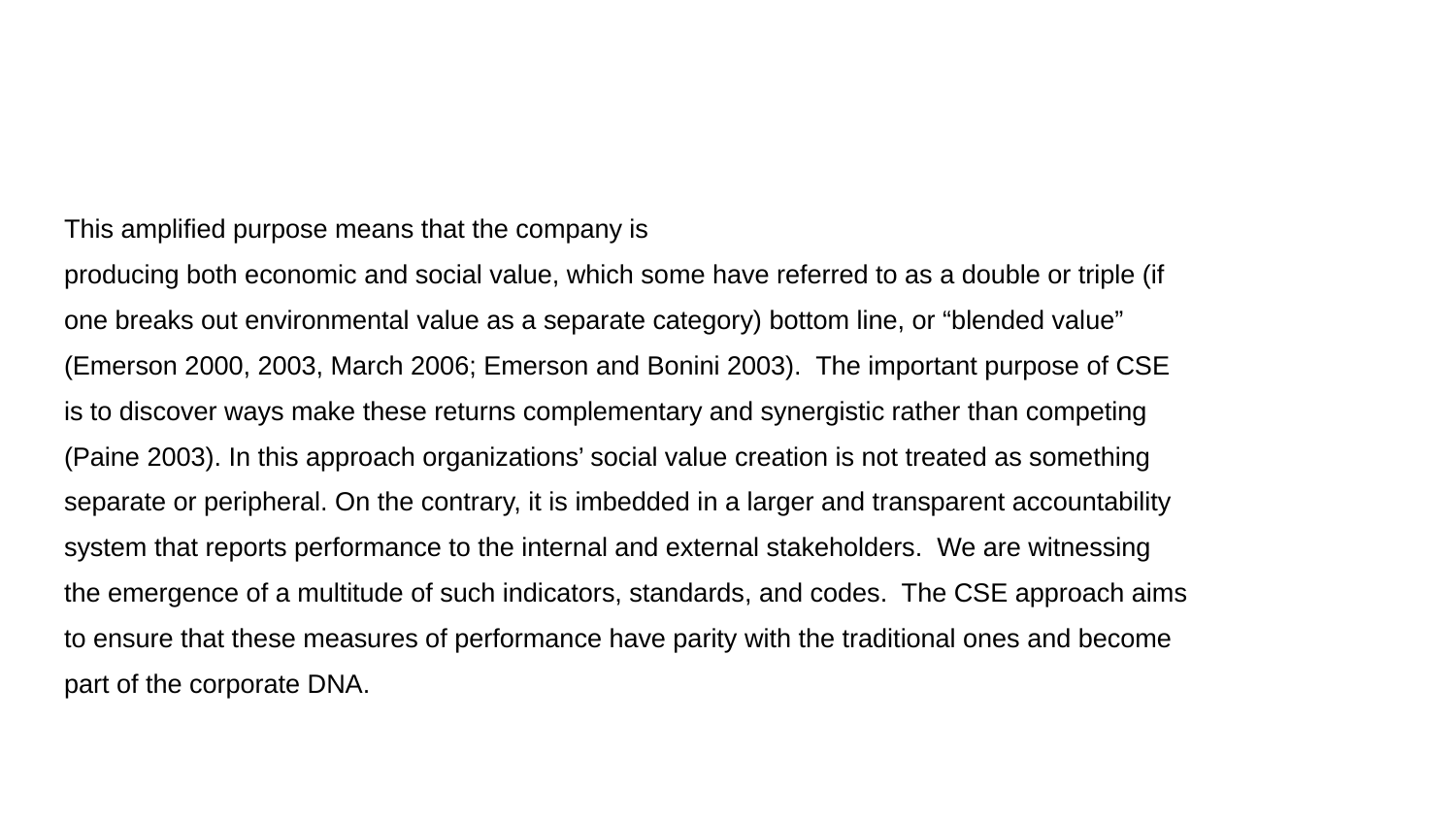

#
This amplified purpose means that the company is
producing both economic and social value, which some have referred to as a double or triple (if
one breaks out environmental value as a separate category) bottom line, or “blended value”
(Emerson 2000, 2003, March 2006; Emerson and Bonini 2003).  The important purpose of CSE
is to discover ways make these returns complementary and synergistic rather than competing
(Paine 2003). In this approach organizations’ social value creation is not treated as something
separate or peripheral. On the contrary, it is imbedded in a larger and transparent accountability
system that reports performance to the internal and external stakeholders.  We are witnessing
the emergence of a multitude of such indicators, standards, and codes.  The CSE approach aims
to ensure that these measures of performance have parity with the traditional ones and become
part of the corporate DNA.